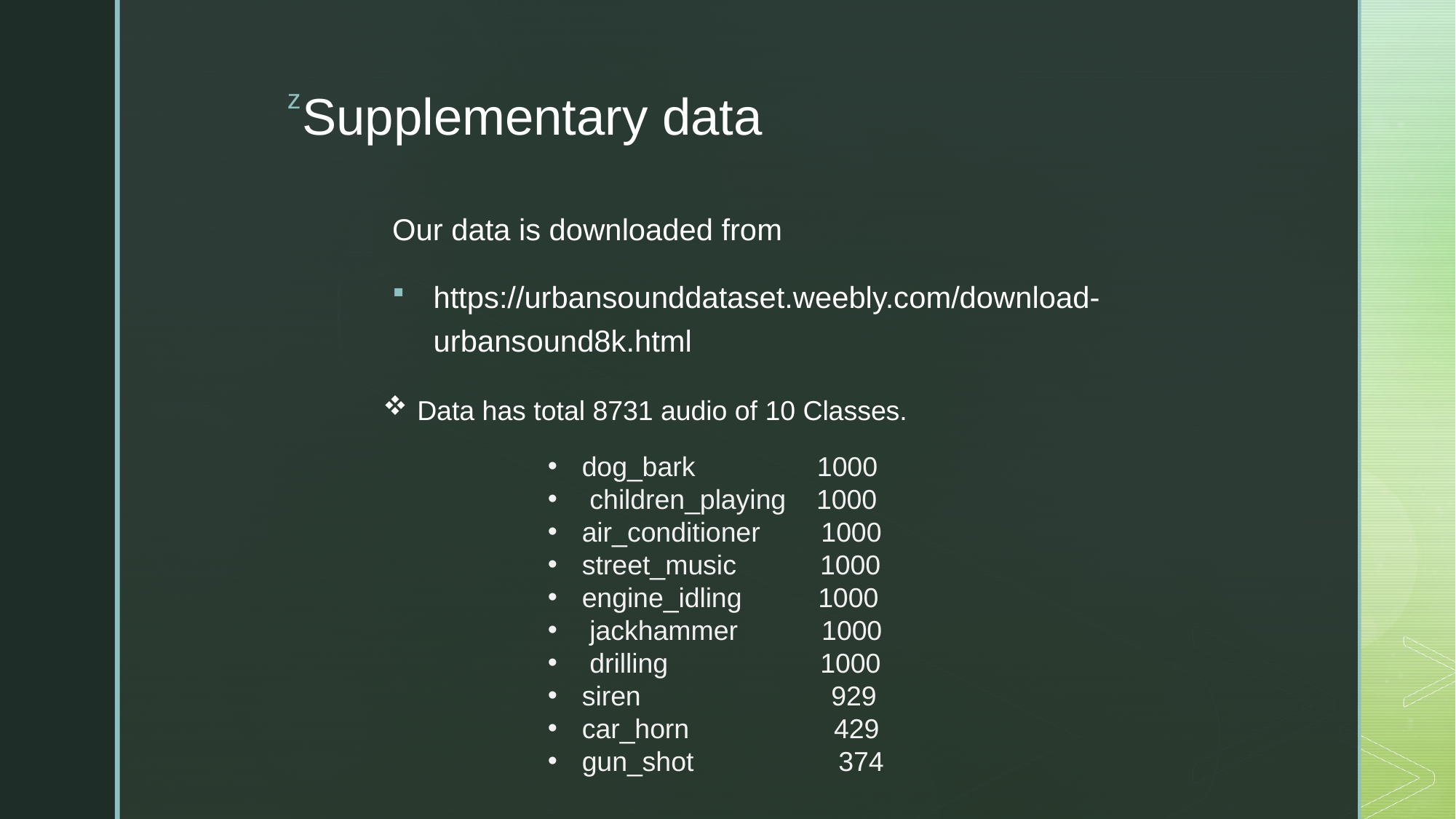

# Supplementary data
Our data is downloaded from
https://urbansounddataset.weebly.com/download-urbansound8k.html
Data has total 8731 audio of 10 Classes.
dog_bark                1000
 children_playing    1000
air_conditioner        1000
street_music           1000
engine_idling          1000
 jackhammer           1000
 drilling                    1000
siren                         929
car_horn                   429
gun_shot                   374